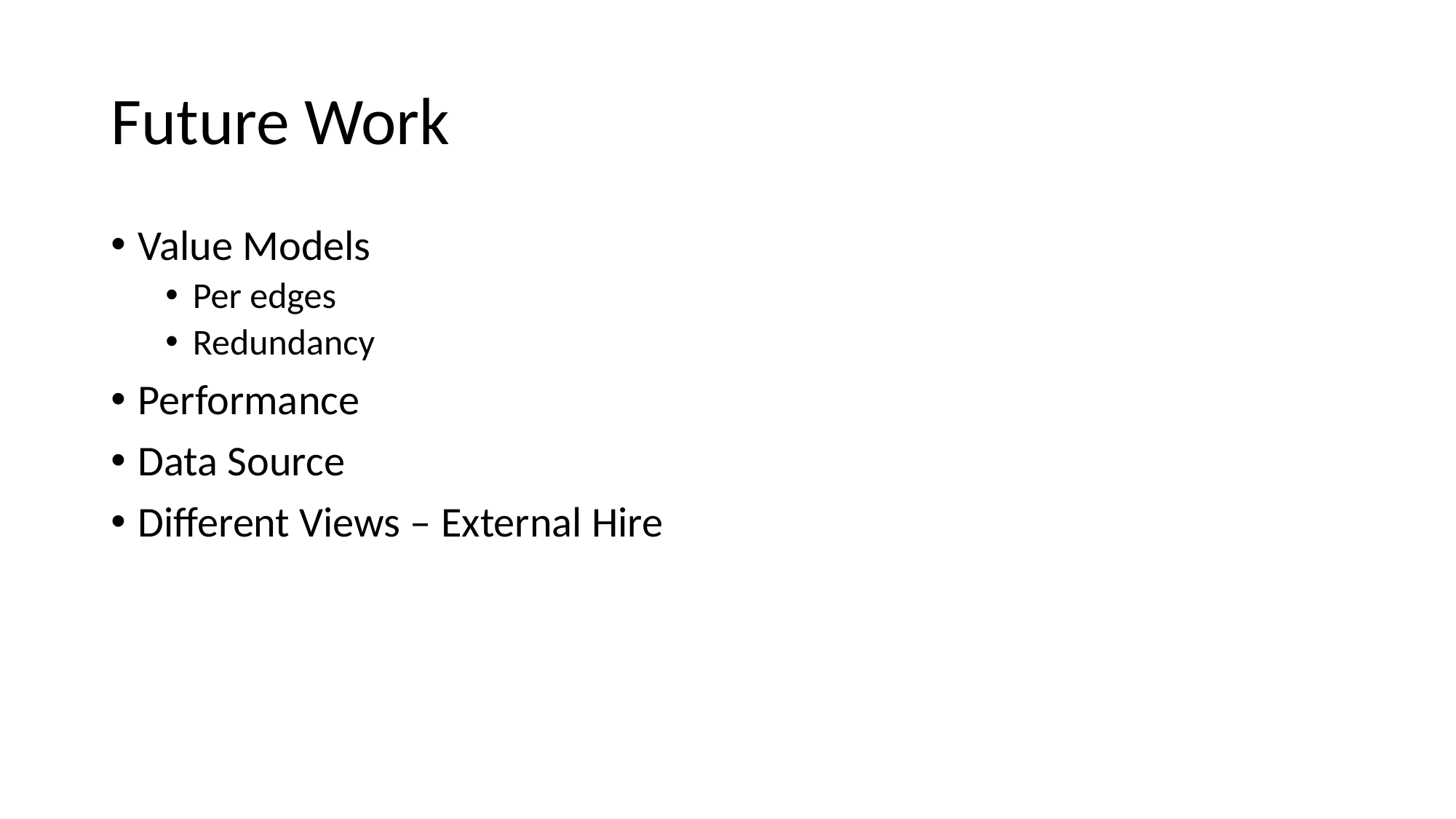

# Future Work
Value Models
Per edges
Redundancy
Performance
Data Source
Different Views – External Hire